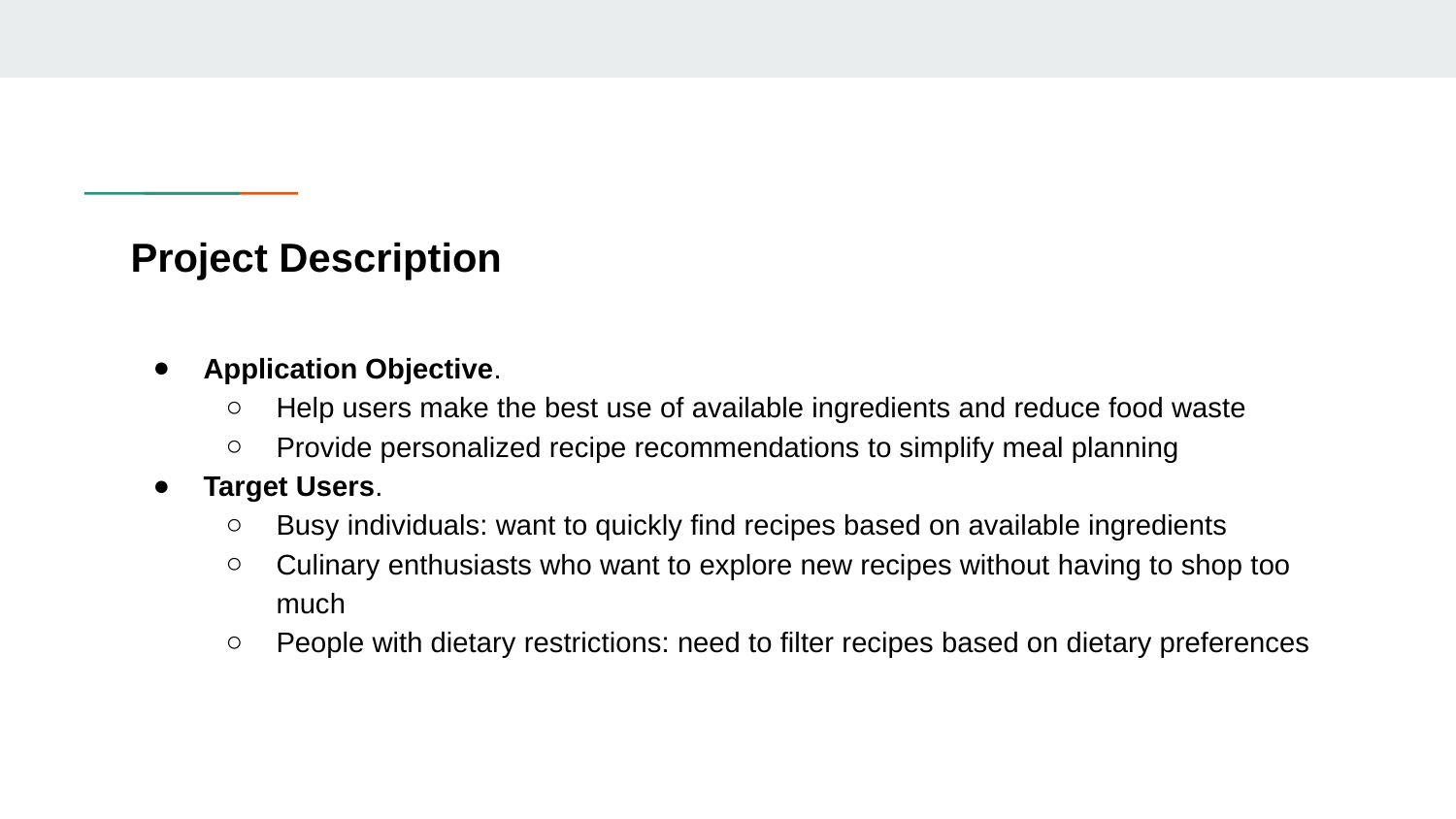

# Project Description
Application Objective.
Help users make the best use of available ingredients and reduce food waste
Provide personalized recipe recommendations to simplify meal planning
Target Users.
Busy individuals: want to quickly find recipes based on available ingredients
Culinary enthusiasts who want to explore new recipes without having to shop too much
People with dietary restrictions: need to filter recipes based on dietary preferences